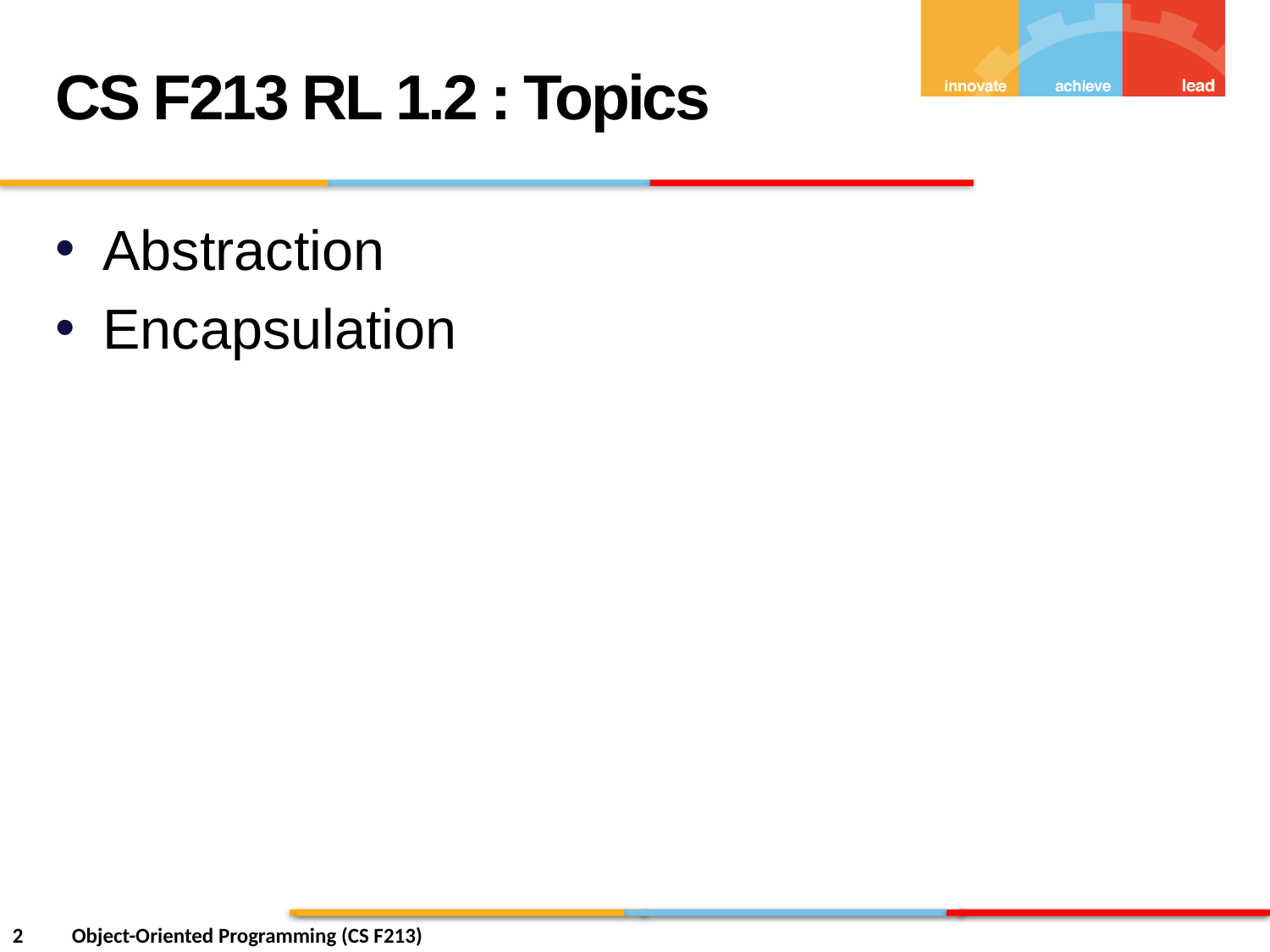

CS F213 RL 1.2 : Topics
Abstraction
Encapsulation